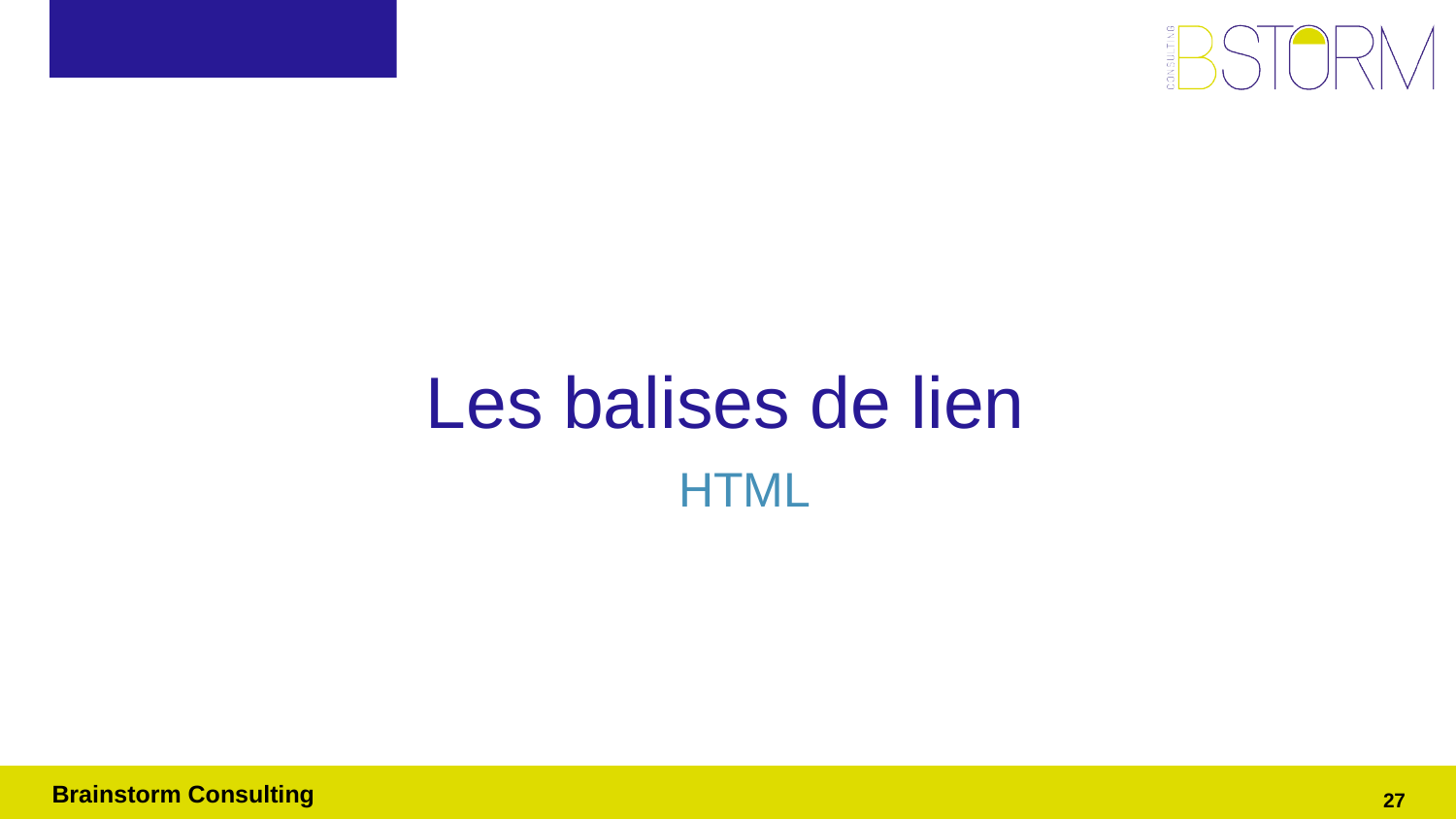

# Les balises de lien
HTML
27